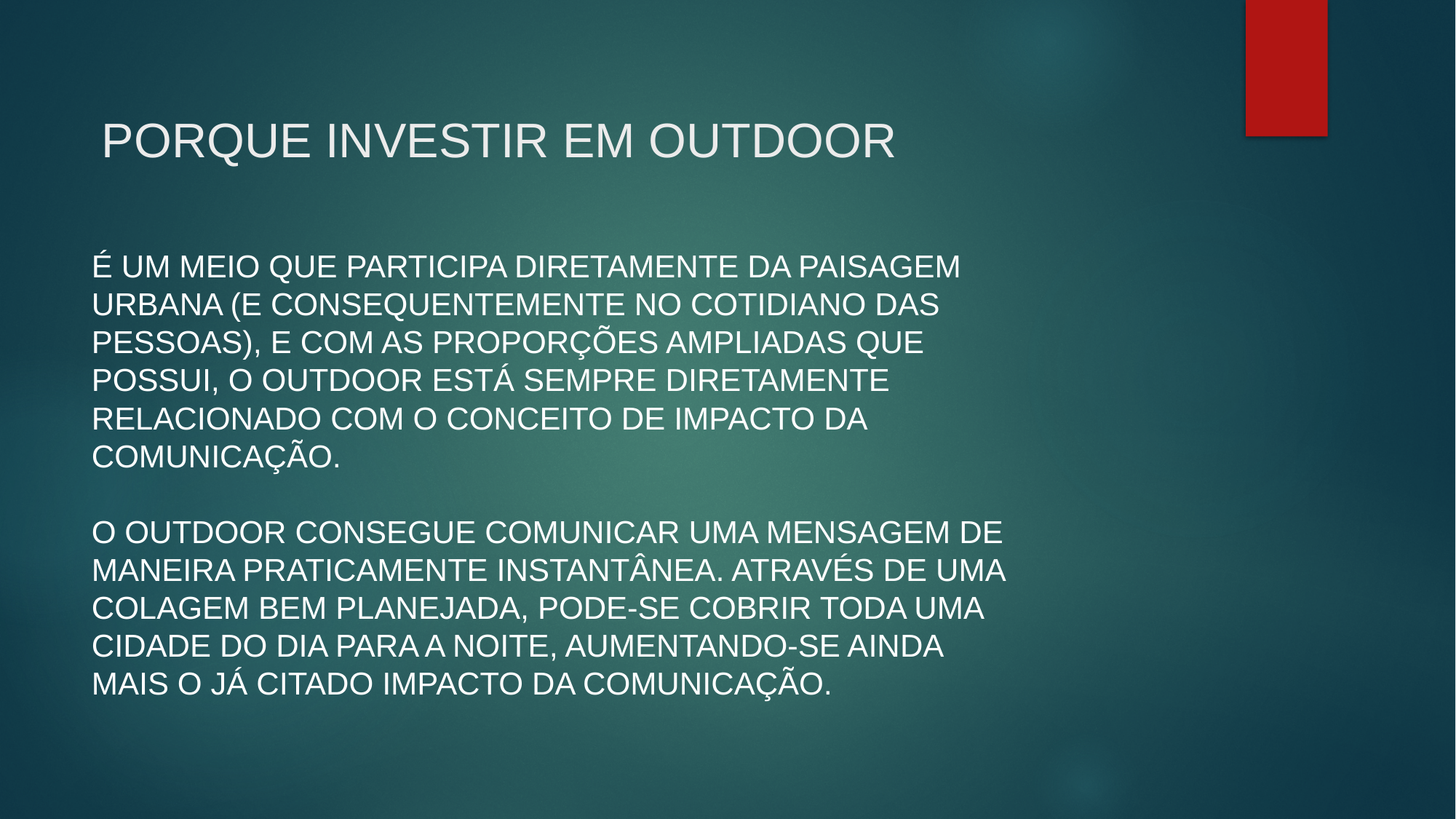

# PORQUE INVESTIR EM OUTDOOR
É um meio que participa diretamente da paisagem urbana (e consequentemente no cotidiano das pessoas), e com as proporções ampliadas que possui, o outdoor está sempre diretamente relacionado com o conceito de impacto da comunicação.
O outdoor consegue comunicar uma mensagem de maneira praticamente instantânea. Através de uma colagem bem planejada, pode-se cobrir toda uma cidade do dia para a noite, aumentando-se ainda mais o já citado impacto da comunicação.